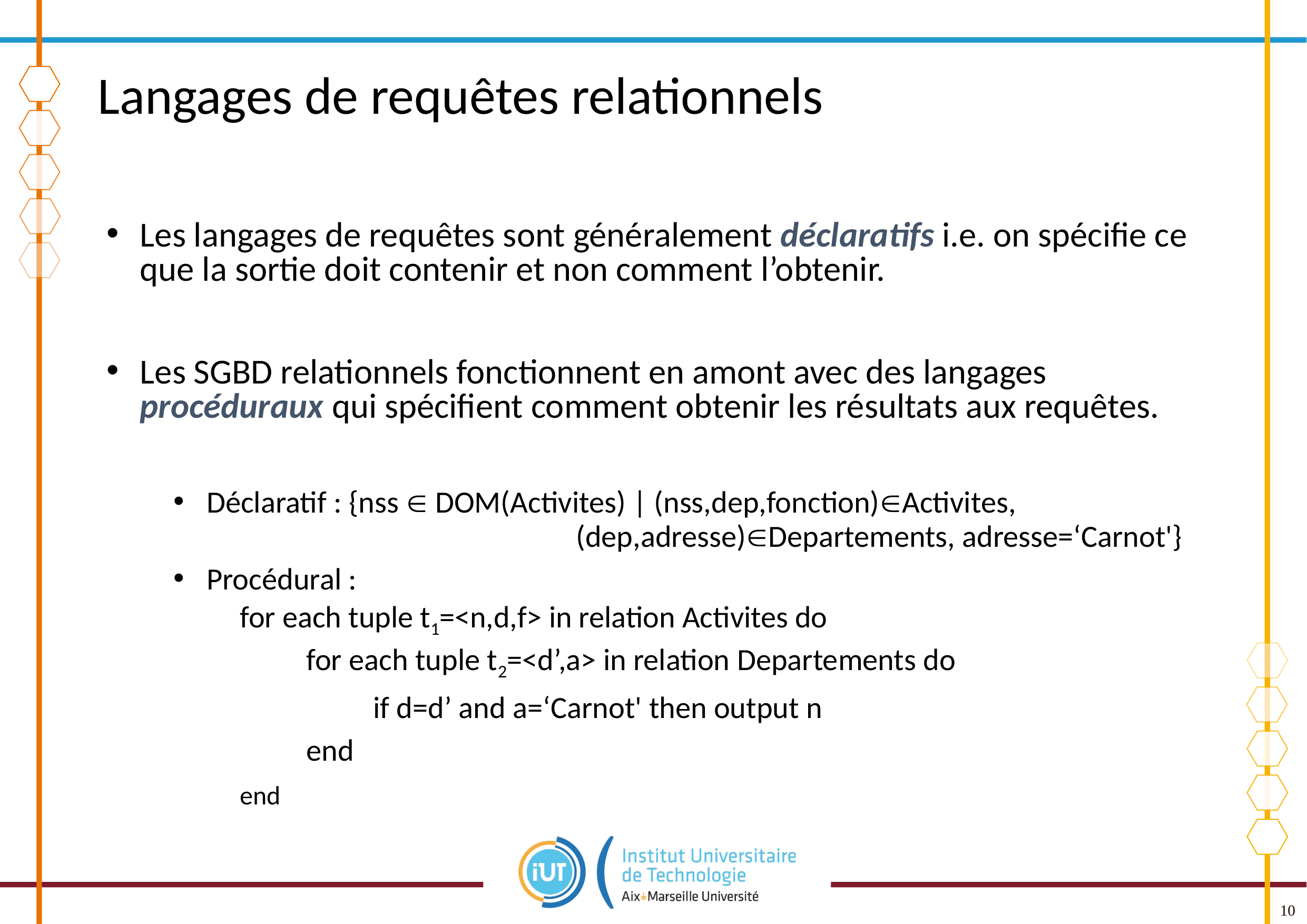

# Langages de requêtes relationnels
Les langages de requêtes sont généralement déclaratifs i.e. on spécifie ce que la sortie doit contenir et non comment l’obtenir.

Les SGBD relationnels fonctionnent en amont avec des langages procéduraux qui spécifient comment obtenir les résultats aux requêtes.

Déclaratif : {nss ∈ DOM(Activites) | (nss,dep,fonction)∈Activites, 					                   (dep,adresse)∈Departements, adresse=‘Carnot'}
Procédural :
for each tuple t1=<n,d,f> in relation Activites do
for each tuple t2=<d’,a> in relation Departements do
if d=d’ and a=‘Carnot' then output n
end
end
10